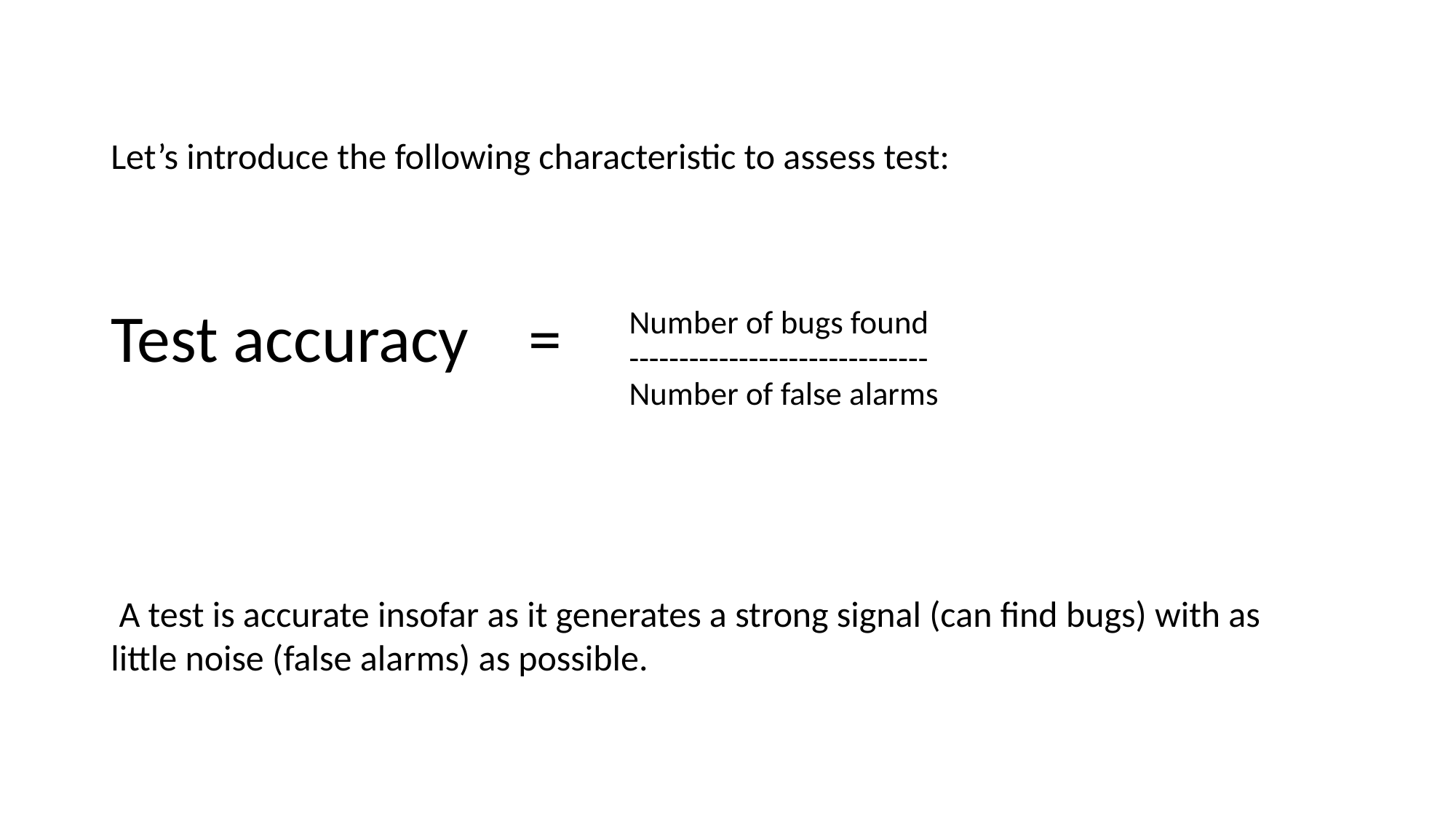

Let’s introduce the following characteristic to assess test:
Test accuracy    =
# Number of bugs found ------------------------------ Number of false alarms
 A test is accurate insofar as it generates a strong signal (can find bugs) with as little noise (false alarms) as possible.